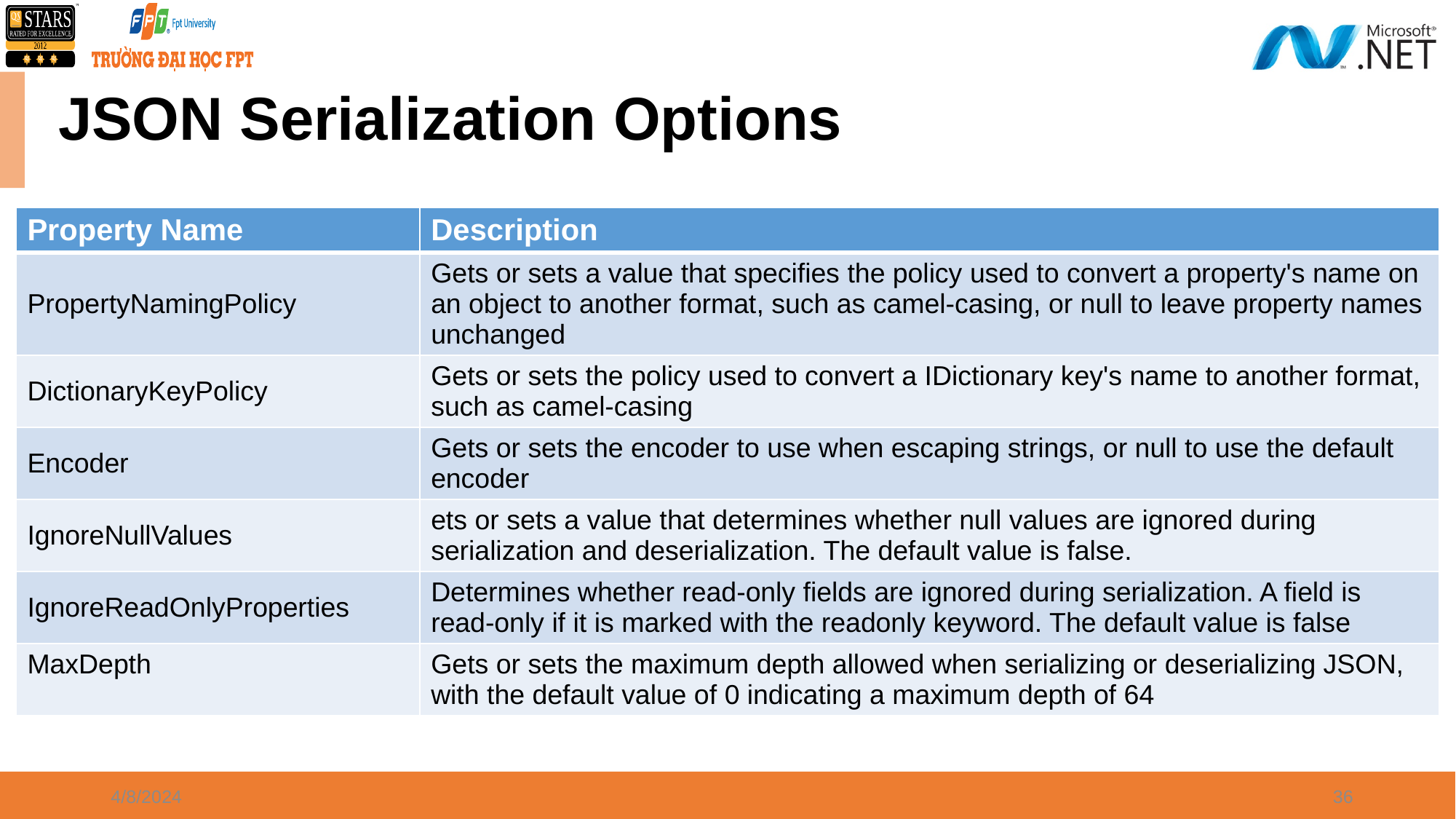

# JSON Serialization Options
| Property Name | Description |
| --- | --- |
| PropertyNamingPolicy | Gets or sets a value that specifies the policy used to convert a property's name on an object to another format, such as camel-casing, or null to leave property names unchanged |
| DictionaryKeyPolicy | Gets or sets the policy used to convert a IDictionary key's name to another format, such as camel-casing |
| Encoder | Gets or sets the encoder to use when escaping strings, or null to use the default encoder |
| IgnoreNullValues | ets or sets a value that determines whether null values are ignored during serialization and deserialization. The default value is false. |
| IgnoreReadOnlyProperties | Determines whether read-only fields are ignored during serialization. A field is read-only if it is marked with the readonly keyword. The default value is false |
| MaxDepth | Gets or sets the maximum depth allowed when serializing or deserializing JSON, with the default value of 0 indicating a maximum depth of 64 |
4/8/2024
36